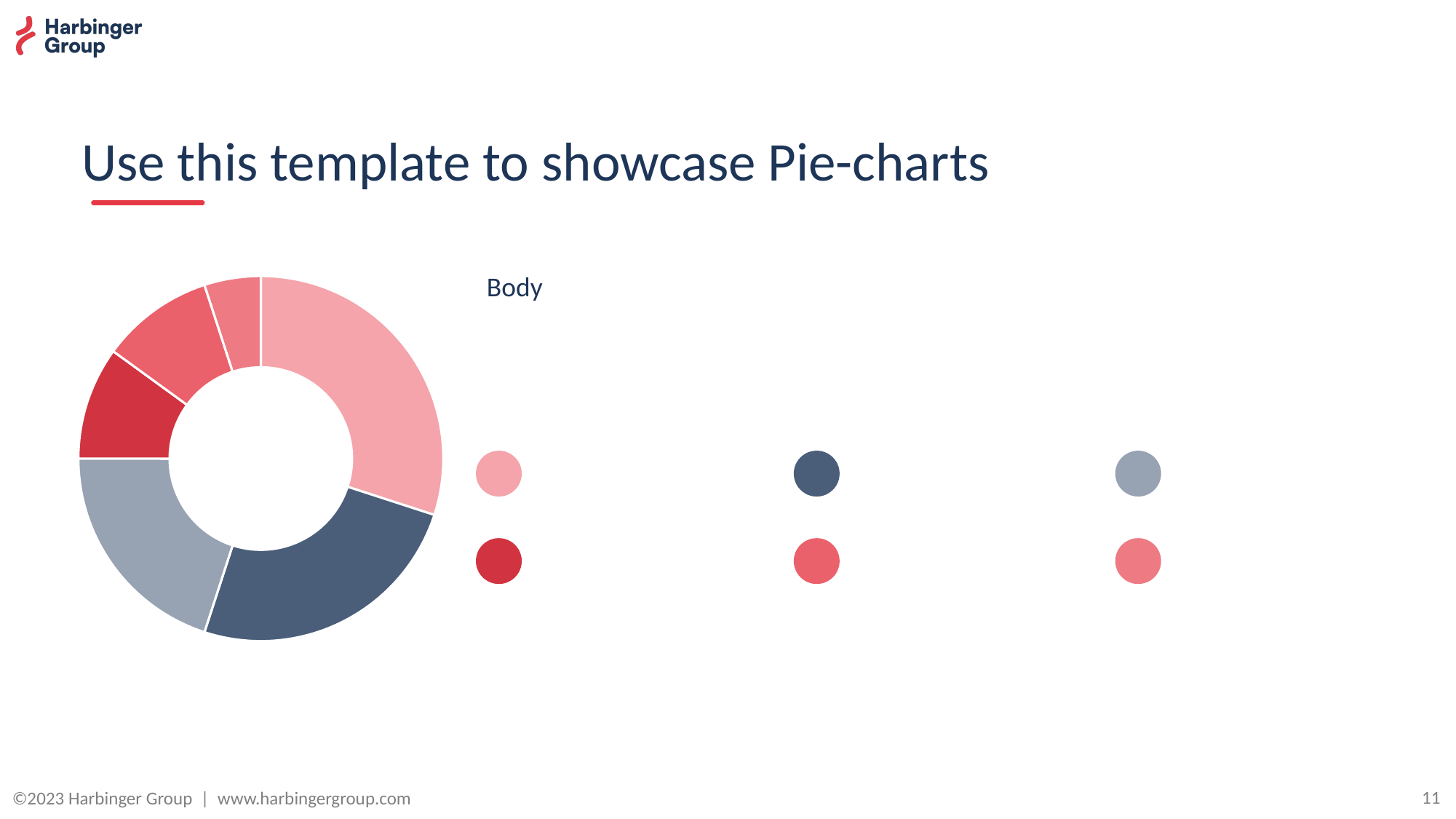

Use this template to showcase Pie-charts
Body

11